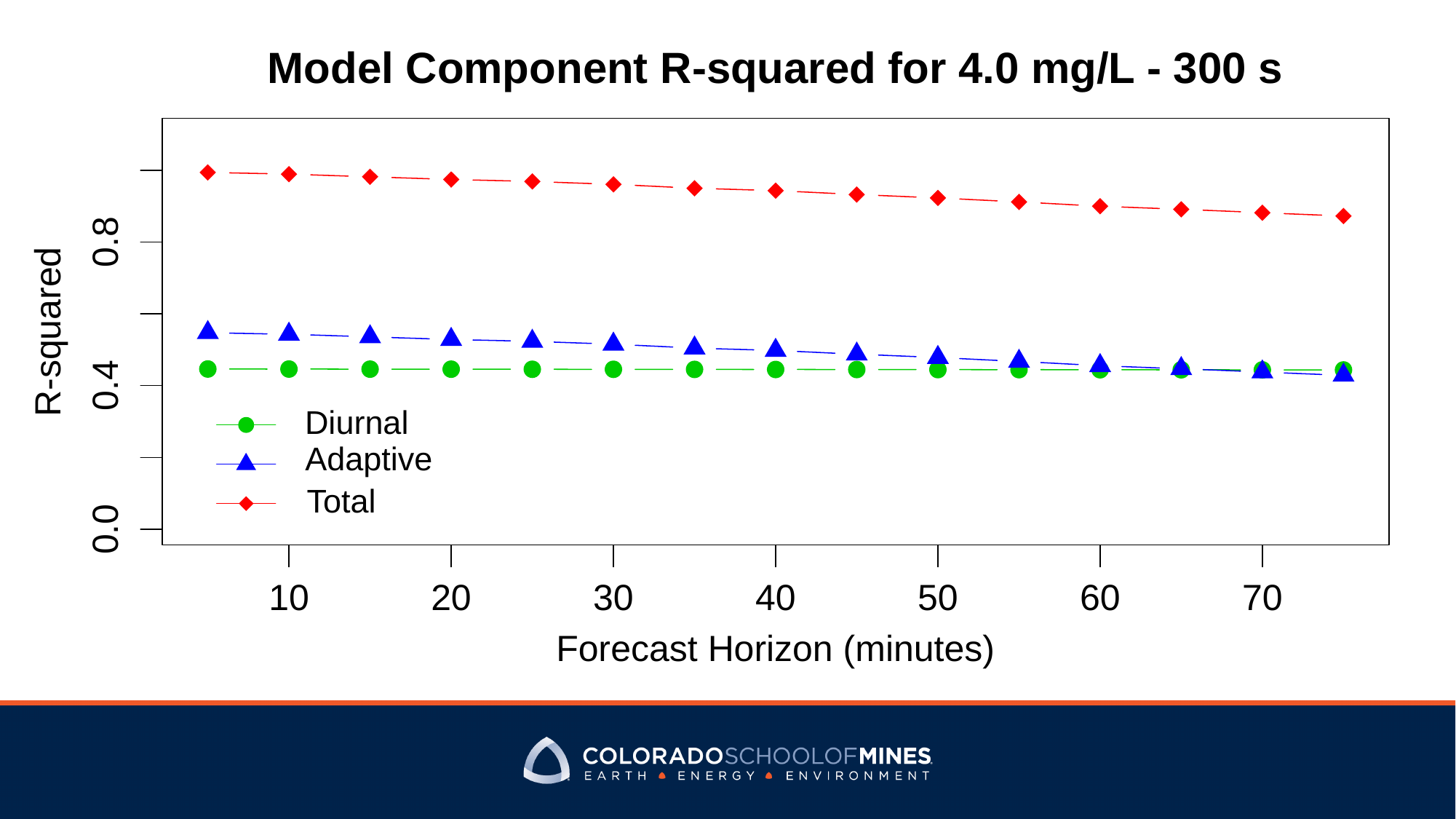

AB3-4-300: 3day Window, Model Component R^2

0.8

R-squared

0.4

Diurnal

Adaptive

Total

0.0

30
10
20
40
50
60
70
Forecast Horizon (minutes)

Model Component R-squared for 4.0 mg/L - 300 s

0.8

R-squared

0.4

Diurnal

Adaptive

Total

0.0

30
10
20
40
50
60
70
Forecast Horizon (minutes)